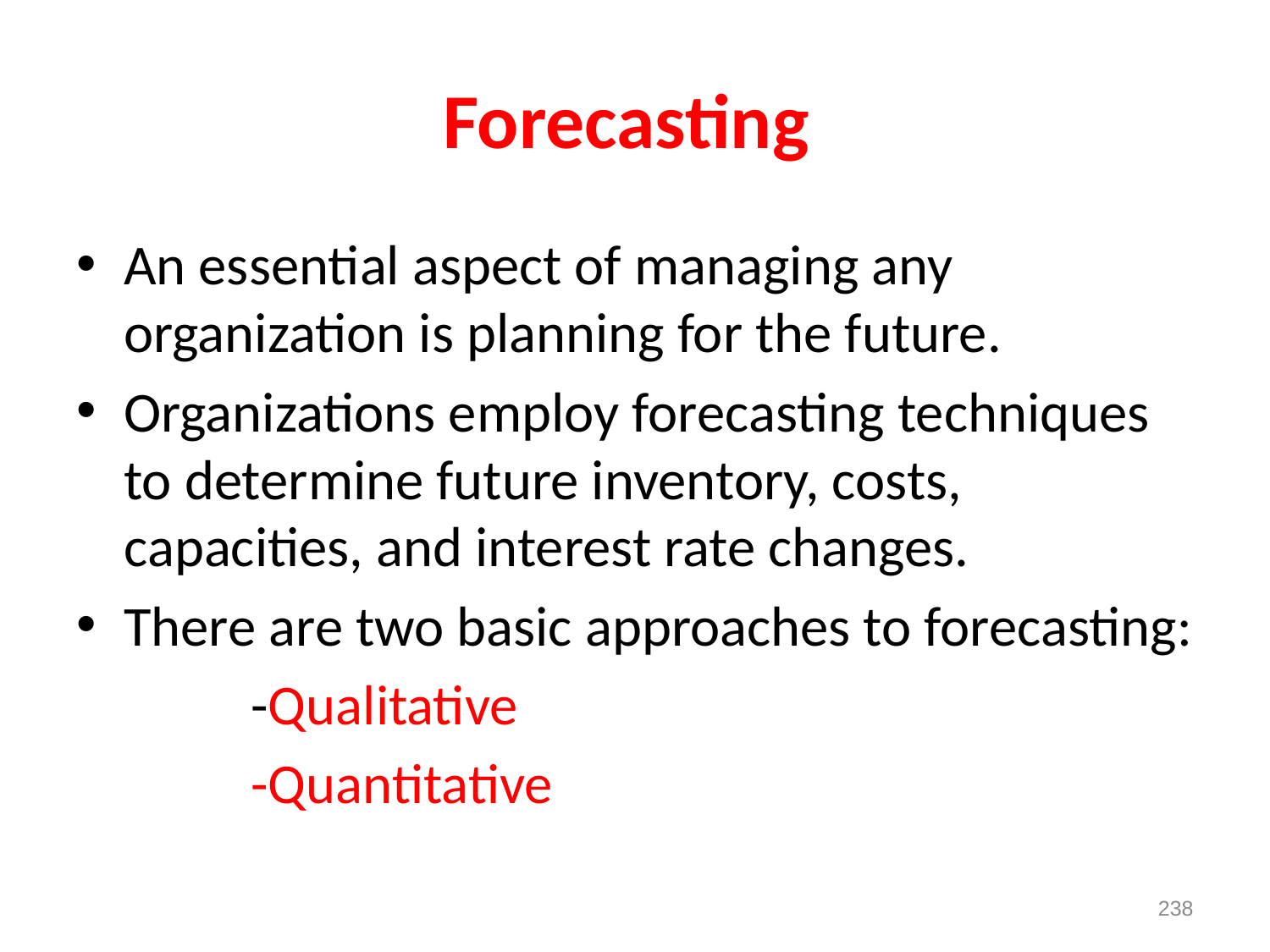

# Forecasting
An essential aspect of managing any organization is planning for the future.
Organizations employ forecasting techniques to determine future inventory, costs, capacities, and interest rate changes.
There are two basic approaches to forecasting:
		-Qualitative
		-Quantitative
238